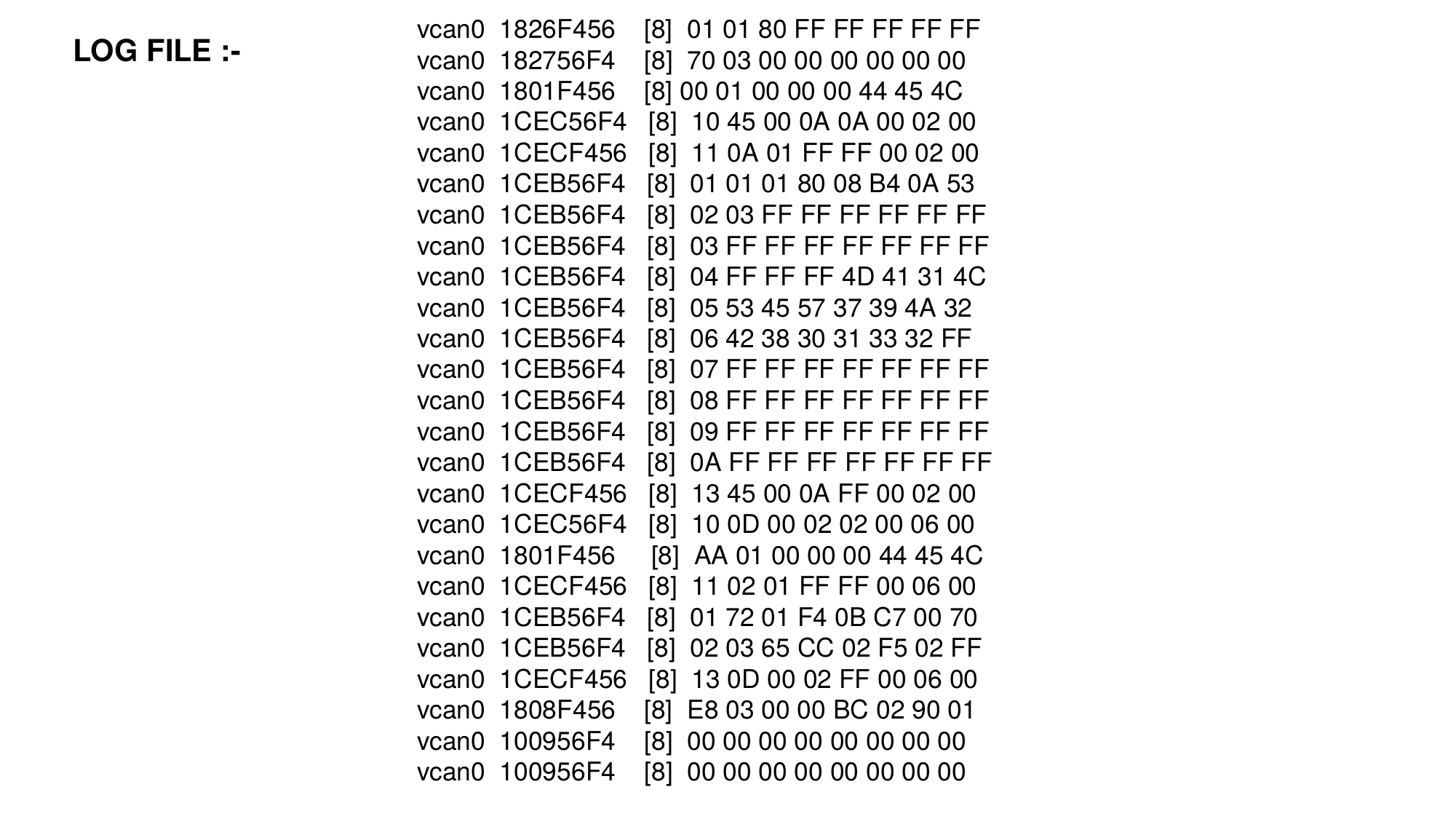

vcan0  1826F456    [8]  01 01 80 FF FF FF FF FF
vcan0  182756F4    [8]  70 03 00 00 00 00 00 00
vcan0  1801F456    [8] 00 01 00 00 00 44 45 4C
vcan0  1CEC56F4   [8]  10 45 00 0A 0A 00 02 00
vcan0  1CECF456   [8]  11 0A 01 FF FF 00 02 00
vcan0  1CEB56F4   [8]  01 01 01 80 08 B4 0A 53
vcan0  1CEB56F4   [8]  02 03 FF FF FF FF FF FF
vcan0  1CEB56F4   [8]  03 FF FF FF FF FF FF FF
vcan0  1CEB56F4   [8]  04 FF FF FF 4D 41 31 4C
vcan0  1CEB56F4   [8]  05 53 45 57 37 39 4A 32
vcan0  1CEB56F4   [8]  06 42 38 30 31 33 32 FF
vcan0  1CEB56F4   [8]  07 FF FF FF FF FF FF FF
vcan0  1CEB56F4   [8]  08 FF FF FF FF FF FF FF
vcan0  1CEB56F4   [8]  09 FF FF FF FF FF FF FF
vcan0  1CEB56F4   [8]  0A FF FF FF FF FF FF FF
vcan0  1CECF456   [8]  13 45 00 0A FF 00 02 00
vcan0  1CEC56F4   [8]  10 0D 00 02 02 00 06 00
vcan0  1801F456     [8]  AA 01 00 00 00 44 45 4C
vcan0  1CECF456   [8]  11 02 01 FF FF 00 06 00
vcan0  1CEB56F4   [8]  01 72 01 F4 0B C7 00 70
vcan0  1CEB56F4   [8]  02 03 65 CC 02 F5 02 FF
vcan0  1CECF456   [8]  13 0D 00 02 FF 00 06 00
vcan0  1808F456    [8]  E8 03 00 00 BC 02 90 01
vcan0  100956F4    [8]  00 00 00 00 00 00 00 00
vcan0  100956F4    [8]  00 00 00 00 00 00 00 00
LOG FILE :-